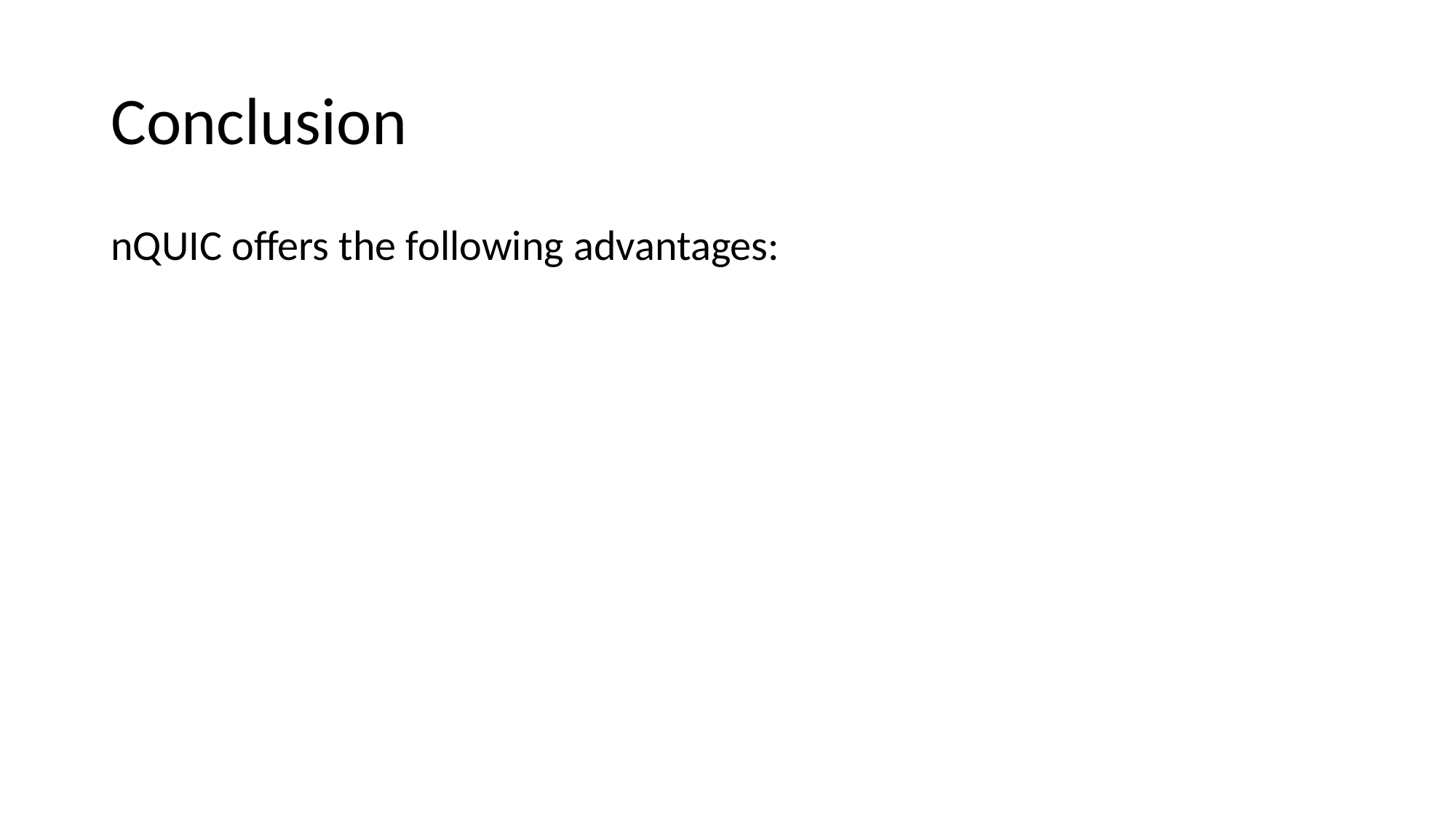

# Conclusion
nQUIC offers the following advantages: